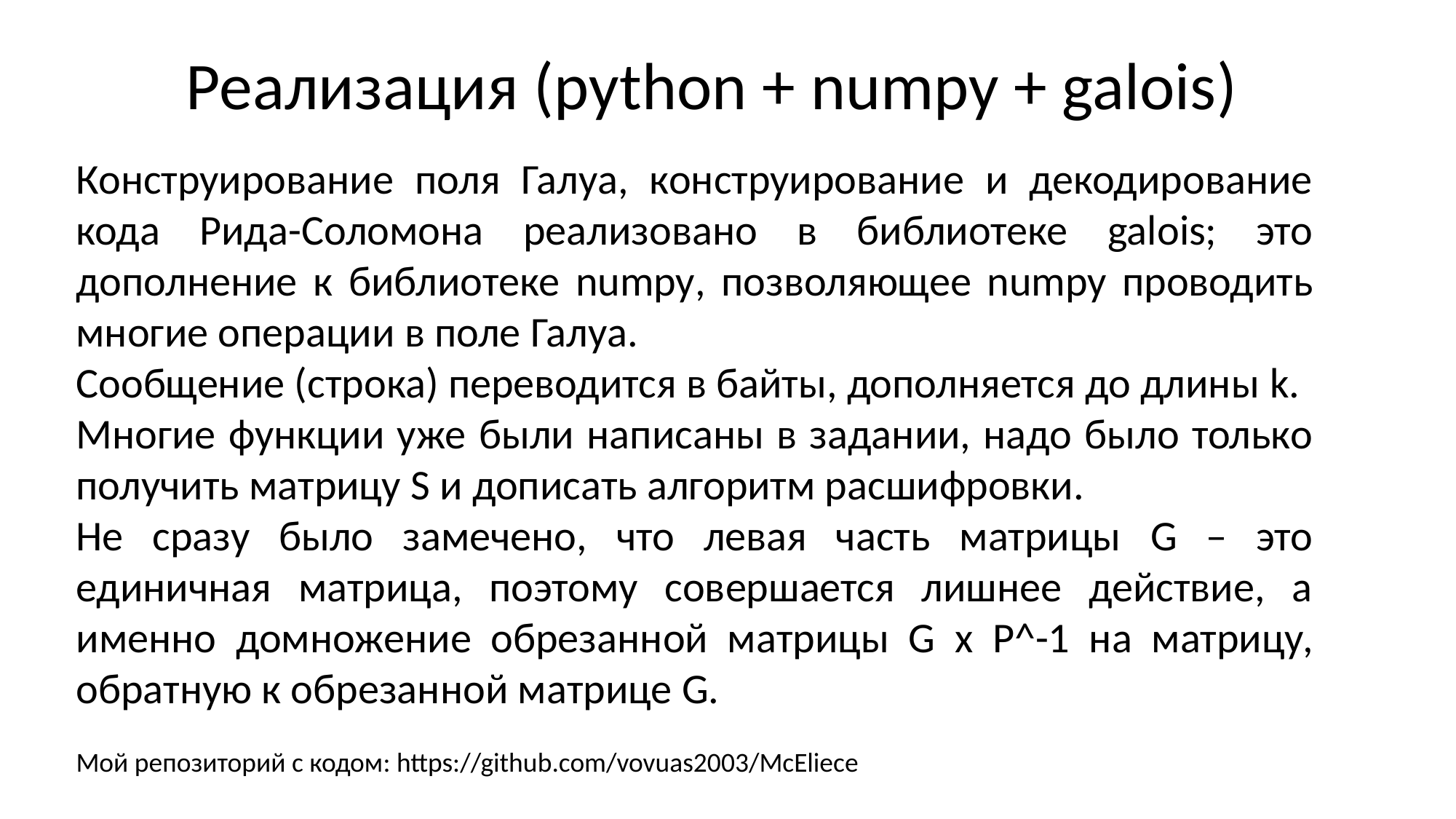

Реализация (python + numpy + galois)
Конструирование поля Галуа, конструирование и декодирование кода Рида-Соломона реализовано в библиотеке galois; это дополнение к библиотеке numpy, позволяющее numpy проводить многие операции в поле Галуа.
Сообщение (строка) переводится в байты, дополняется до длины k.
Многие функции уже были написаны в задании, надо было только получить матрицу S и дописать алгоритм расшифровки.
Не сразу было замечено, что левая часть матрицы G – это единичная матрица, поэтому совершается лишнее действие, а именно домножение обрезанной матрицы G x P^-1 на матрицу, обратную к обрезанной матрице G.
Мой репозиторий с кодом: https://github.com/vovuas2003/McEliece